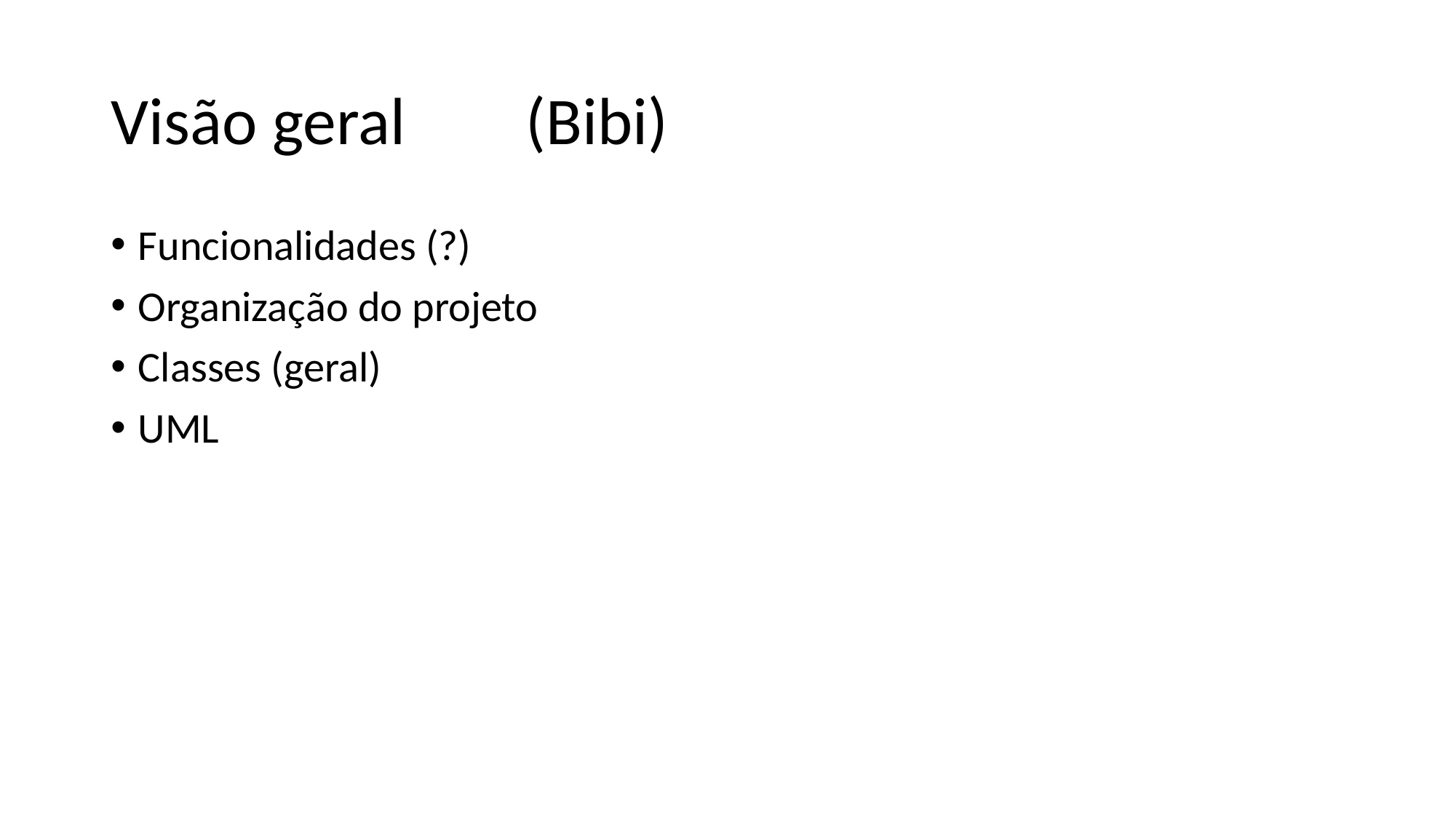

# Visão geral        (Bibi)
Funcionalidades (?)
Organização do projeto
Classes (geral)
UML